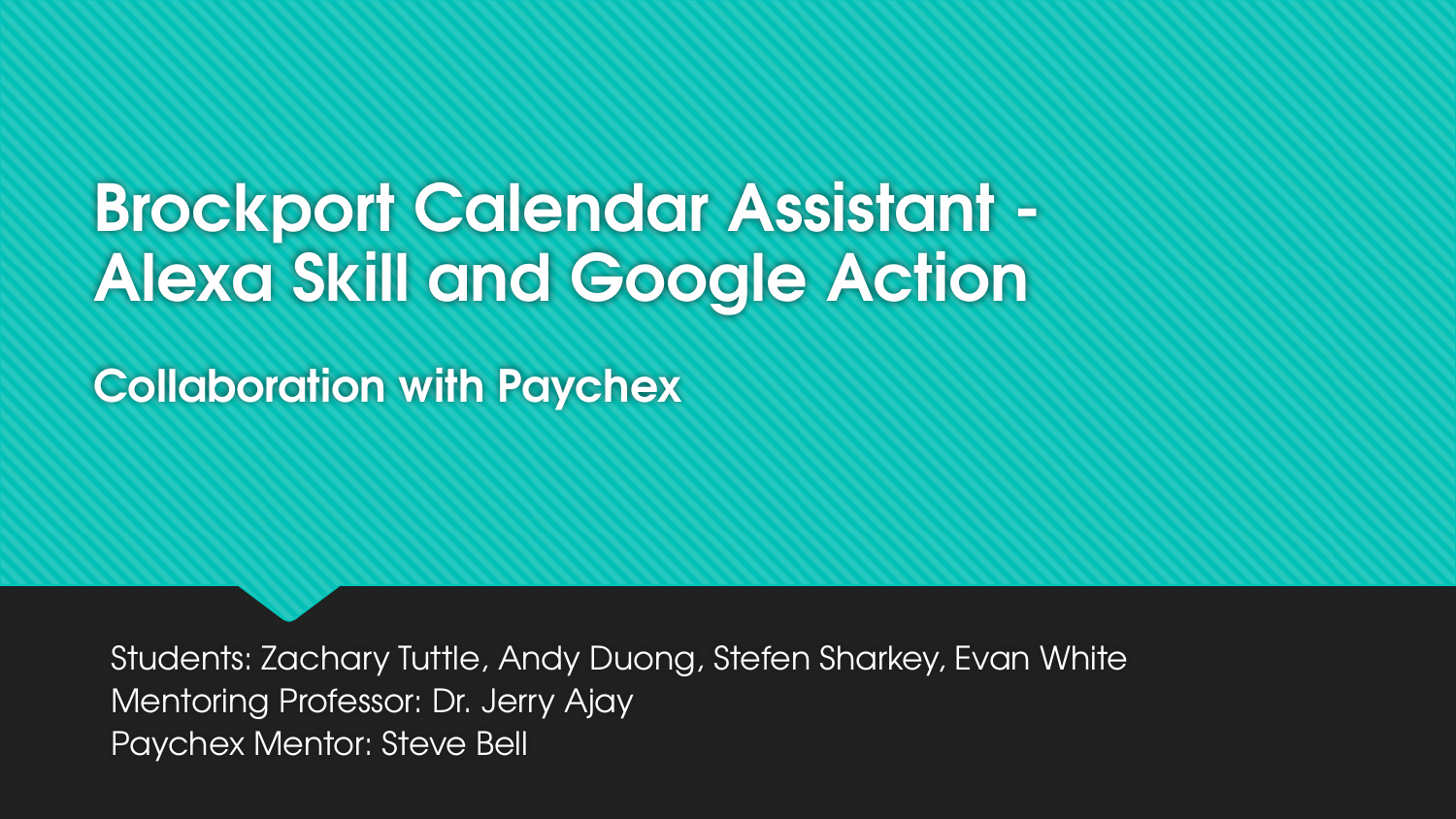

# Brockport Calendar Assistant - 			Alexa Skill and Google Action

Collaboration with Paychex
Students: Zachary Tuttle, Andy Duong, Stefen Sharkey, Evan White
Mentoring Professor: Dr. Jerry Ajay
Paychex Mentor: Steve Bell